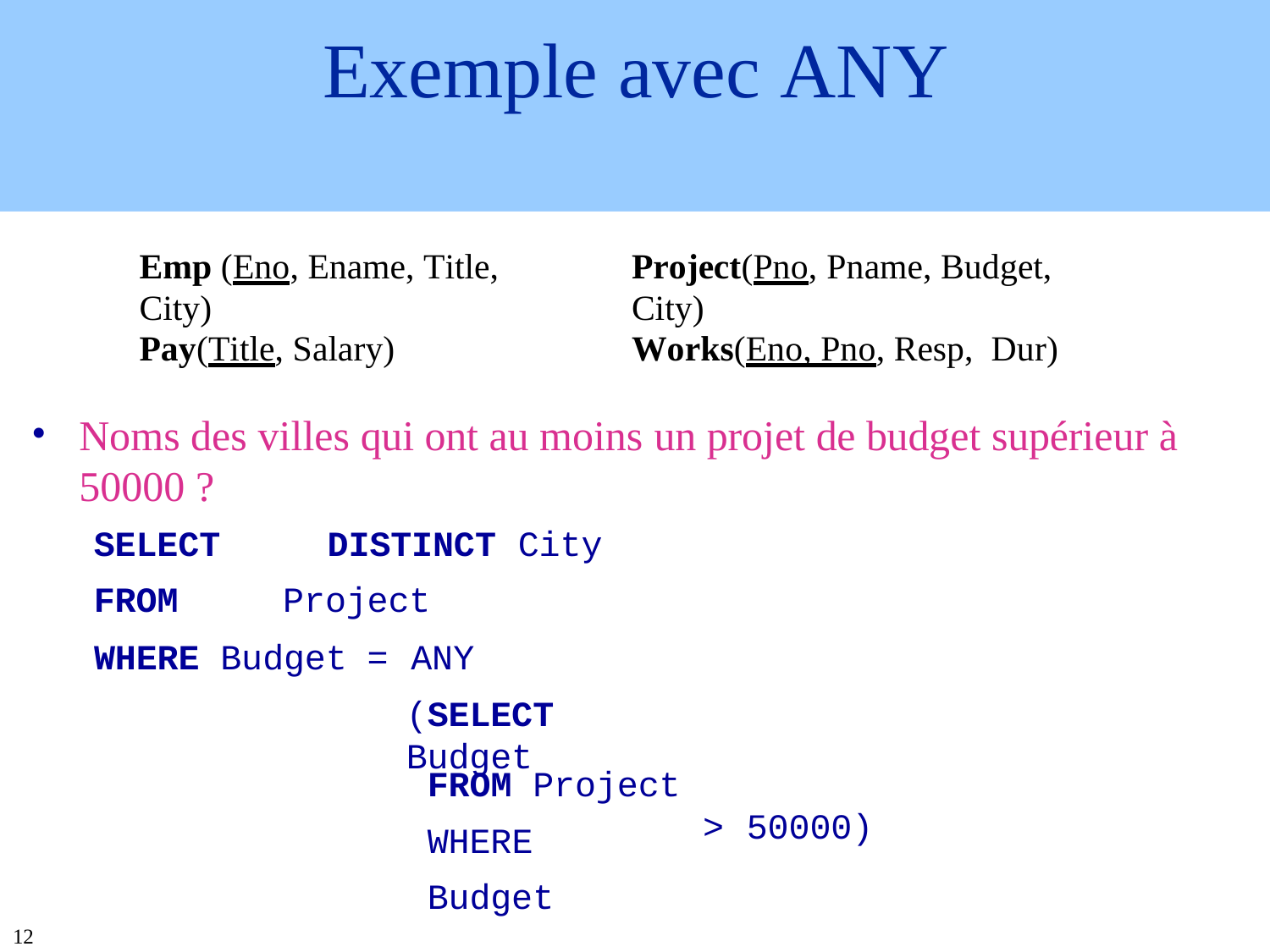

# Exemple avec ANY
Emp (Eno, Ename, Title, City)
Pay(Title, Salary)
Project(Pno, Pname, Budget, City)
Works(Eno, Pno, Resp,  Dur)
Noms des villes qui ont au moins un projet de budget supérieur à 50000 ?
SELECT	DISTINCT	City
FROM	Project
WHERE	Budget
=	ANY
(SELECT	Budget
FROM	Project WHERE	Budget
>	50000)
12